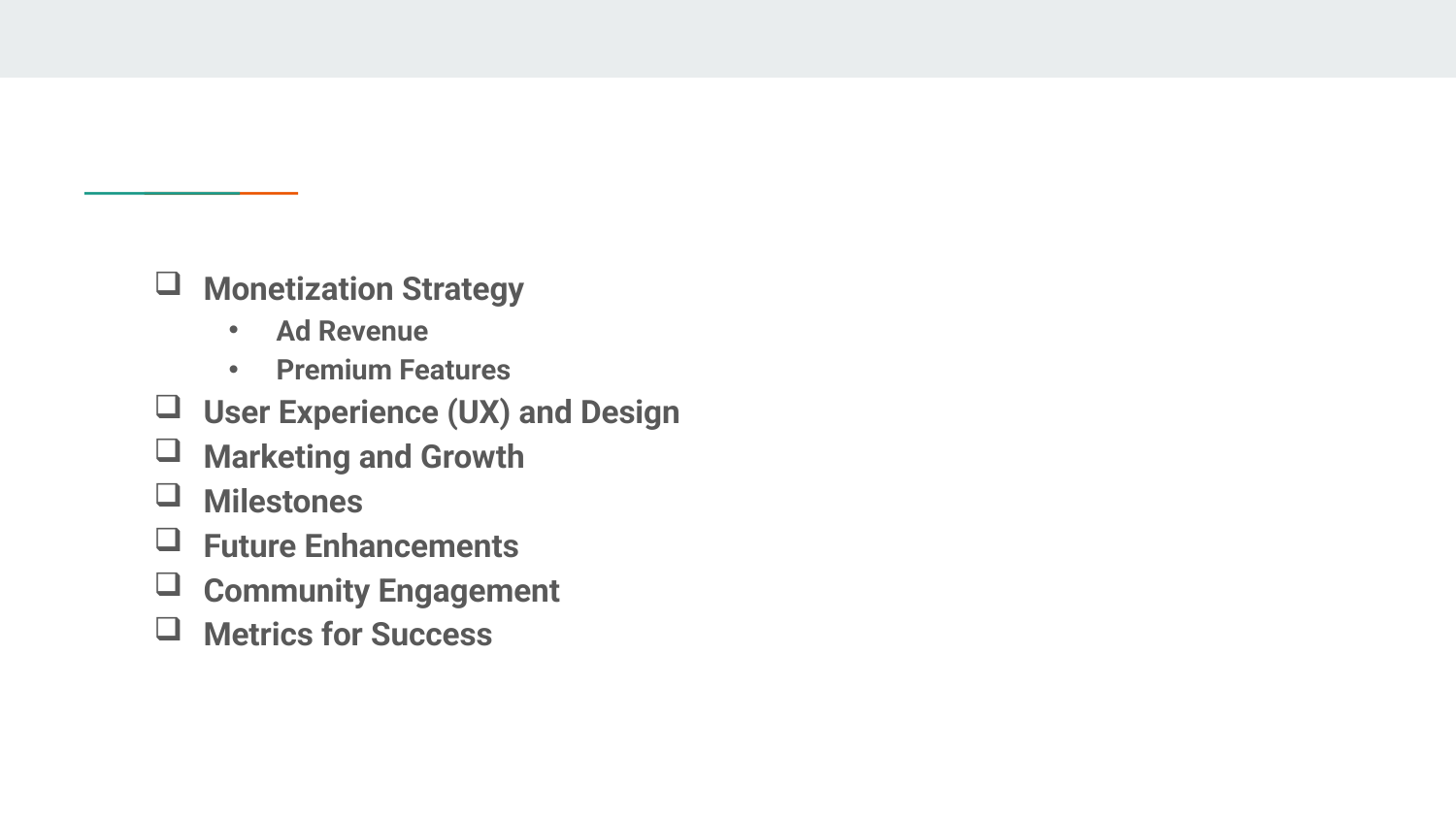

Monetization Strategy
Ad Revenue
Premium Features
User Experience (UX) and Design
Marketing and Growth
Milestones
Future Enhancements
Community Engagement
Metrics for Success